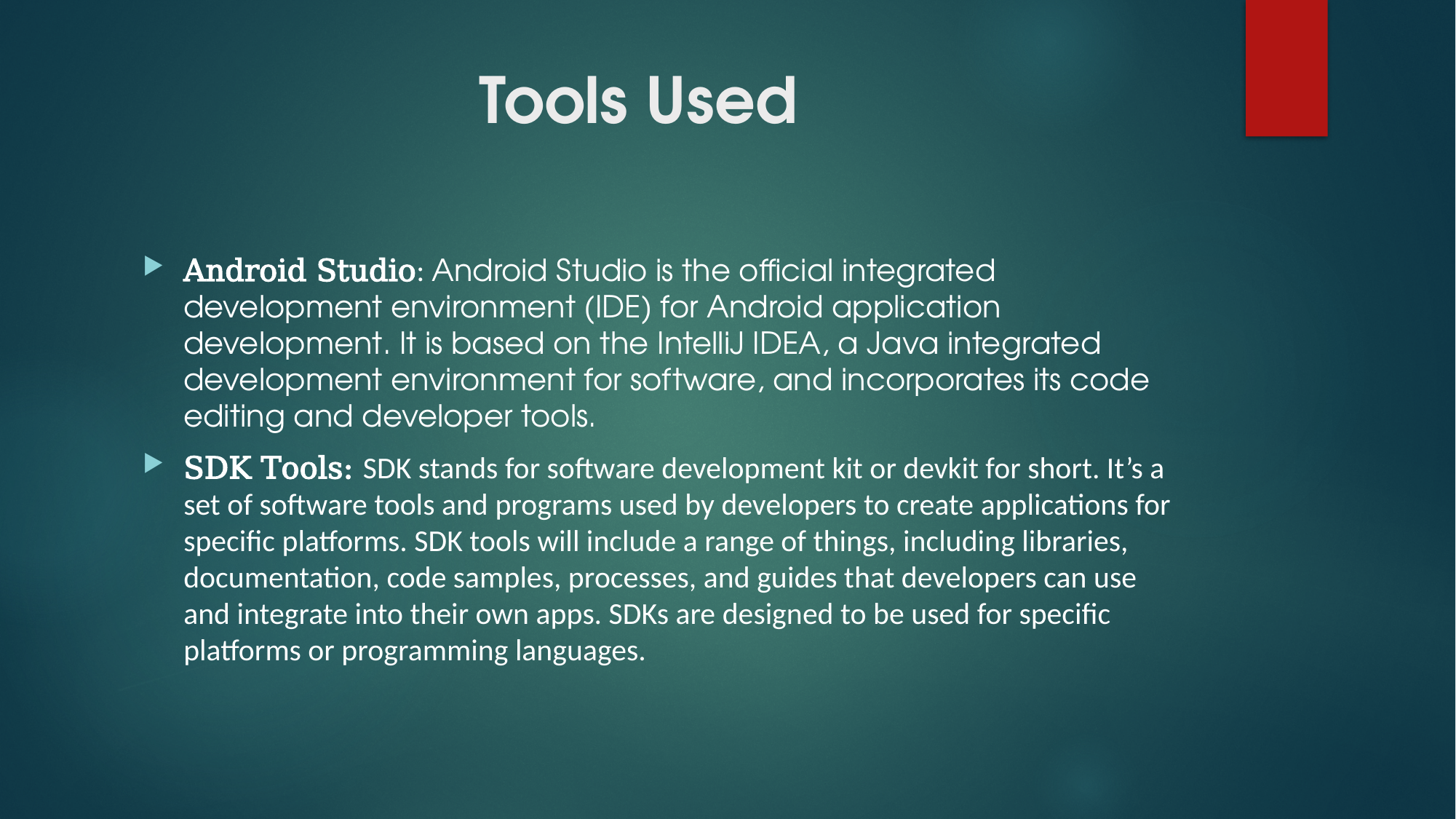

# Tools Used
Android Studio: Android Studio is the official integrated development environment (IDE) for Android application development. It is based on the IntelliJ IDEA, a Java integrated development environment for software, and incorporates its code editing and developer tools.
SDK Tools: SDK stands for software development kit or devkit for short. It’s a set of software tools and programs used by developers to create applications for specific platforms. SDK tools will include a range of things, including libraries, documentation, code samples, processes, and guides that developers can use and integrate into their own apps. SDKs are designed to be used for specific platforms or programming languages.